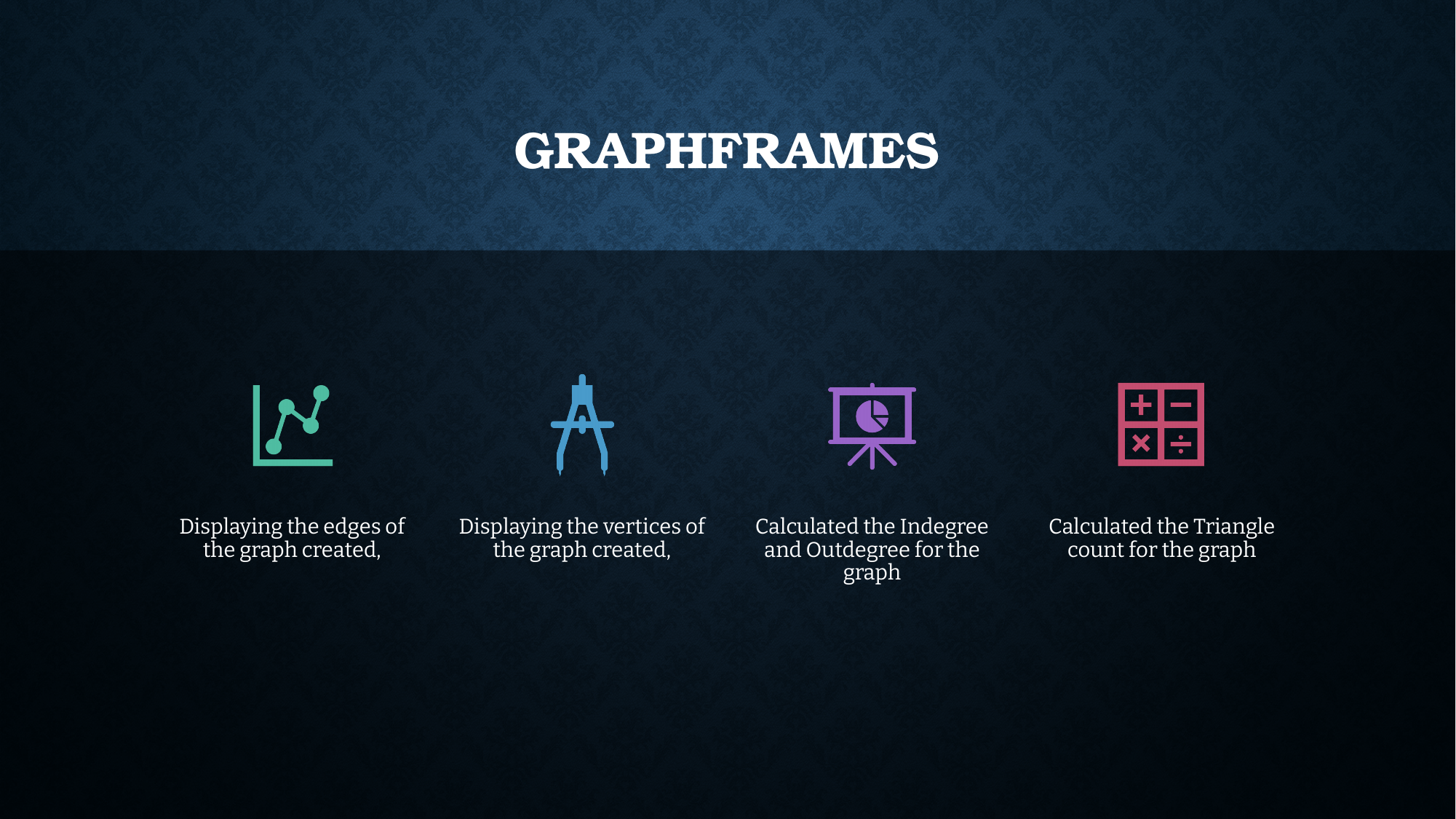

# gRAPHFRAMES

Displaying the edges of the graph created,
Displaying the vertices of the graph created,
Calculated the Indegree and Outdegree for the graph
Calculated the Triangle count for the graph